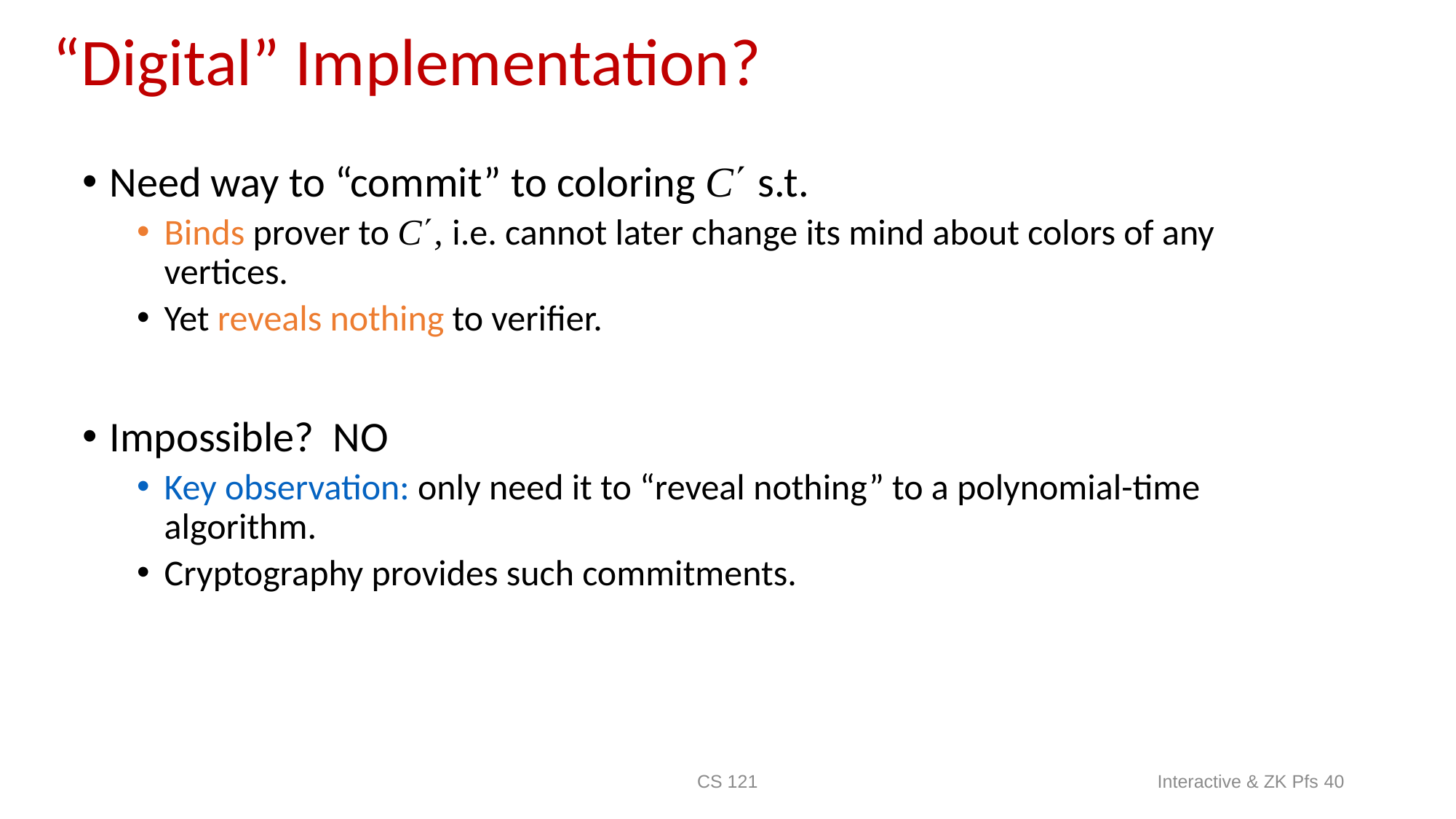

CS 121
Interactive & ZK Pfs 40
# “Digital” Implementation?
Need way to “commit” to coloring C′ s.t.
Binds prover to C′, i.e. cannot later change its mind about colors of any vertices.
Yet reveals nothing to verifier.

Impossible?  NO
Key observation: only need it to “reveal nothing” to a polynomial-time algorithm.
Cryptography provides such commitments.